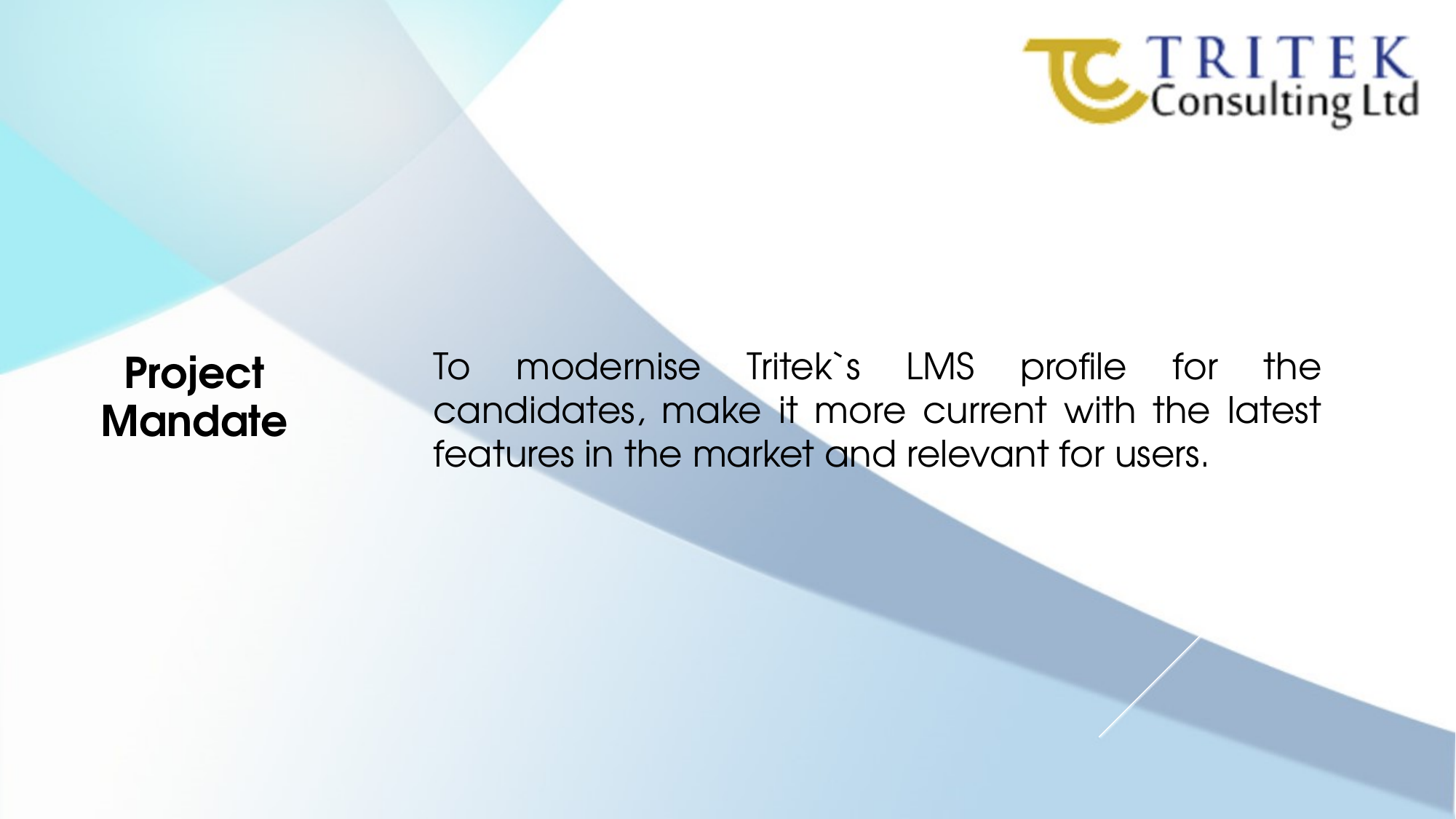

To modernise Tritek`s LMS profile for the candidates, make it more current with the latest features in the market and relevant for users.
Project Mandate